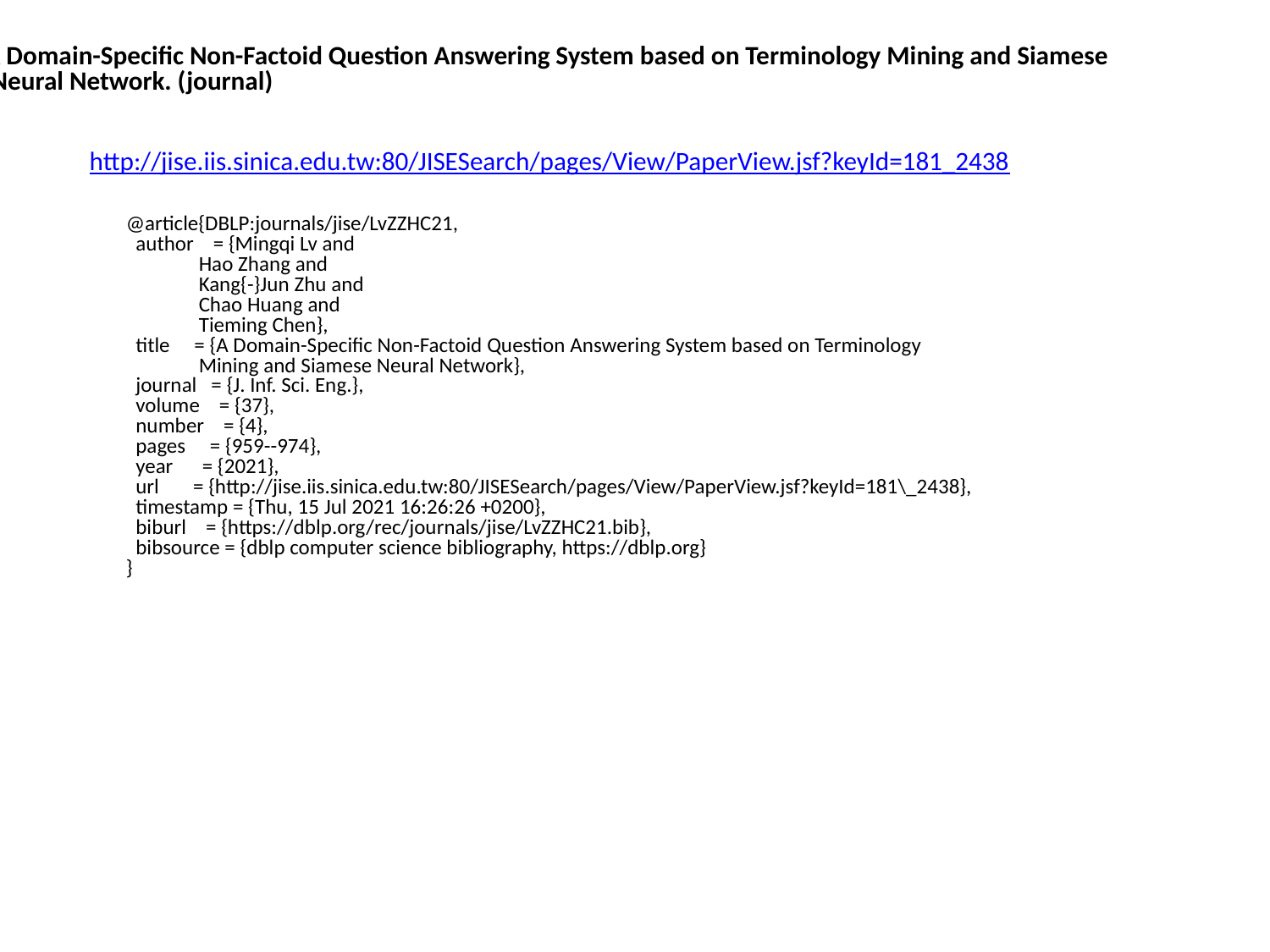

A Domain-Specific Non-Factoid Question Answering System based on Terminology Mining and Siamese
 Neural Network. (journal)

http://jise.iis.sinica.edu.tw:80/JISESearch/pages/View/PaperView.jsf?keyId=181_2438

@article{DBLP:journals/jise/LvZZHC21,
  author    = {Mingqi Lv and
               Hao Zhang and
               Kang{-}Jun Zhu and
               Chao Huang and
               Tieming Chen},
  title     = {A Domain-Specific Non-Factoid Question Answering System based on Terminology
               Mining and Siamese Neural Network},
  journal   = {J. Inf. Sci. Eng.},
  volume    = {37},
  number    = {4},
  pages     = {959--974},
  year      = {2021},
  url       = {http://jise.iis.sinica.edu.tw:80/JISESearch/pages/View/PaperView.jsf?keyId=181\_2438},
  timestamp = {Thu, 15 Jul 2021 16:26:26 +0200},
  biburl    = {https://dblp.org/rec/journals/jise/LvZZHC21.bib},
  bibsource = {dblp computer science bibliography, https://dblp.org}
}